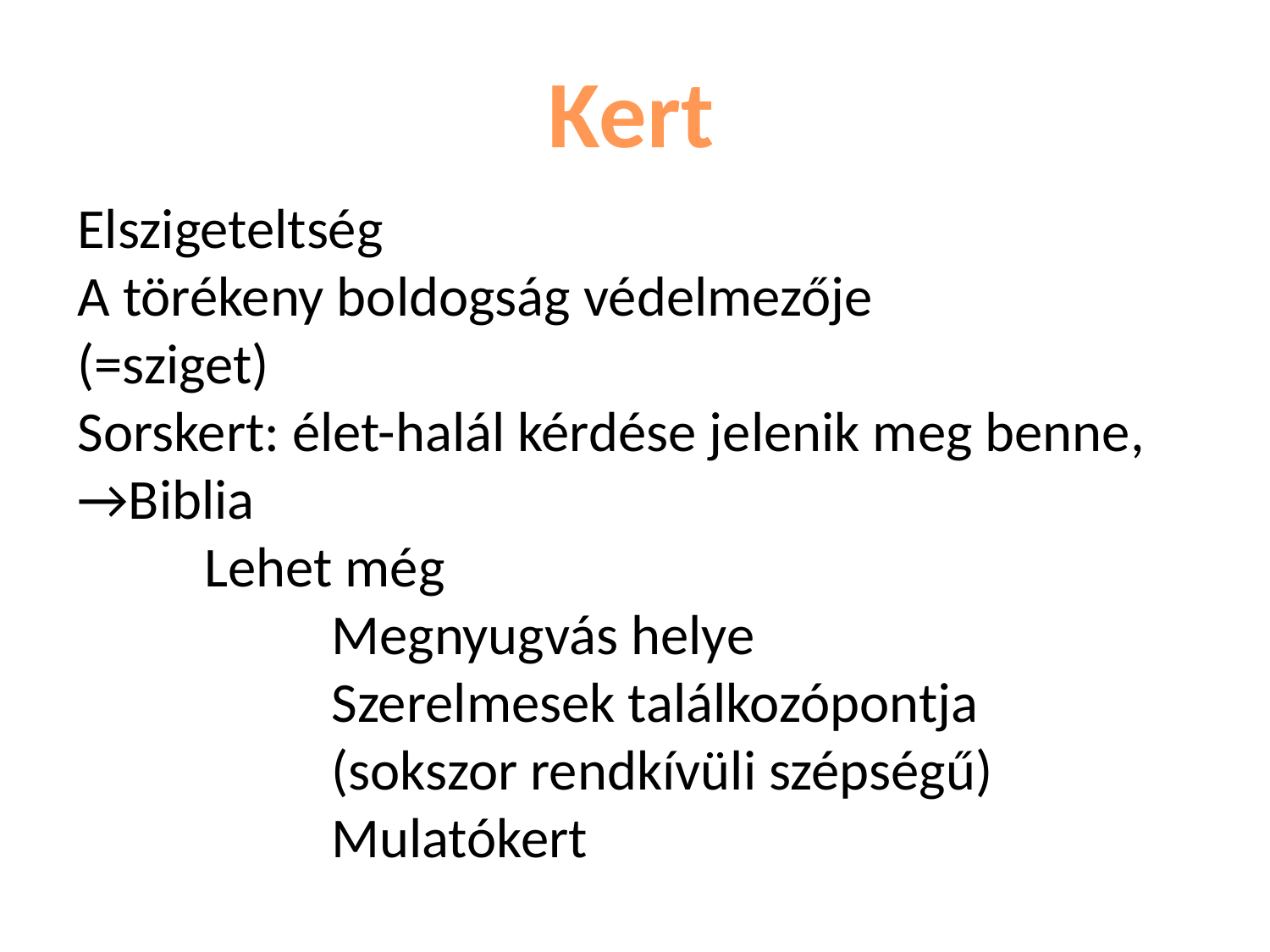

Kert
Elszigeteltség
A törékeny boldogság védelmezője
(=sziget)
Sorskert: élet-halál kérdése jelenik meg benne, →Biblia
	Lehet még
		Megnyugvás helye
		Szerelmesek találkozópontja 			(sokszor rendkívüli szépségű)
		Mulatókert